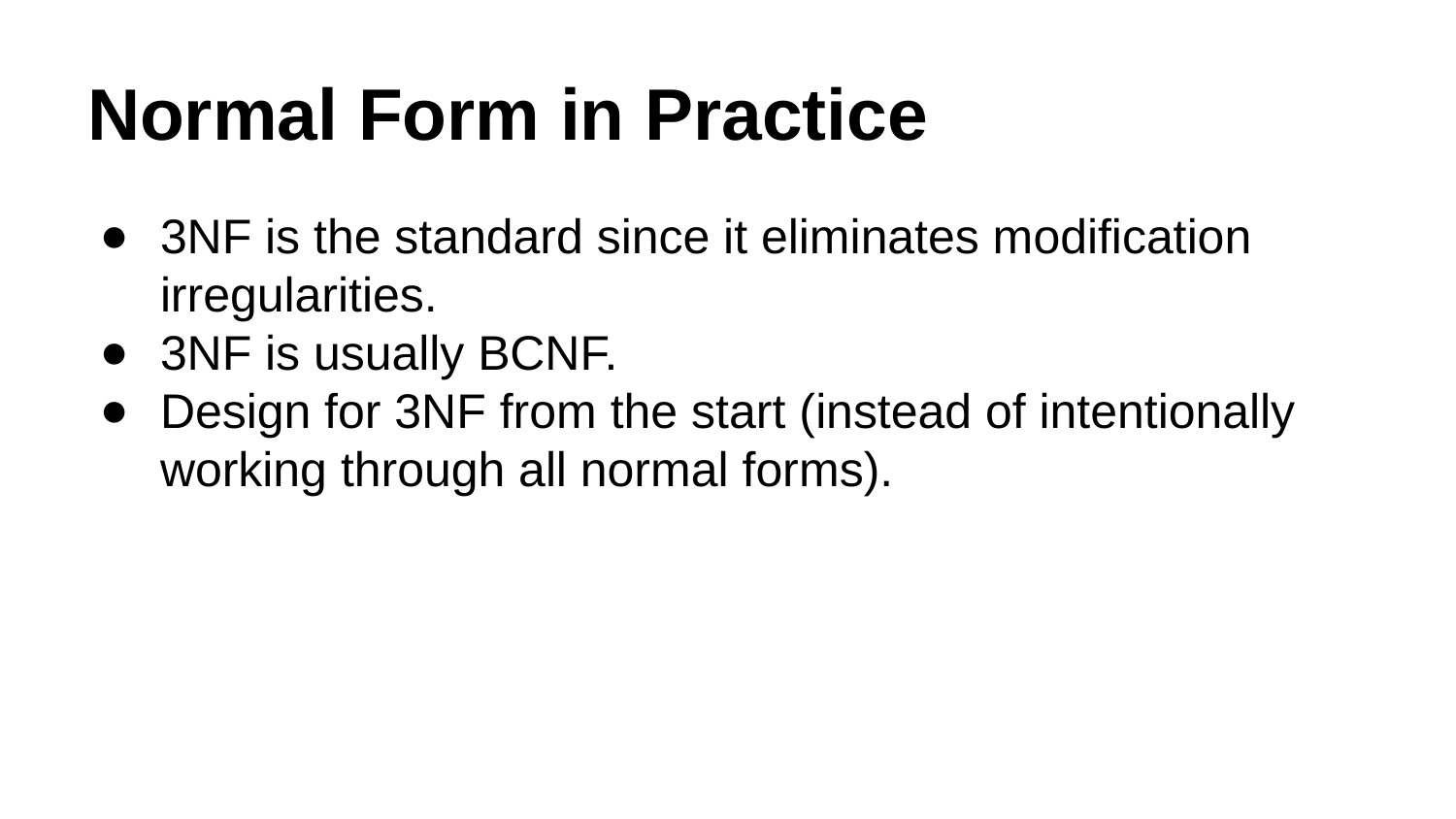

# Normal Form in Practice
3NF is the standard since it eliminates modification irregularities.
3NF is usually BCNF.
Design for 3NF from the start (instead of intentionally working through all normal forms).